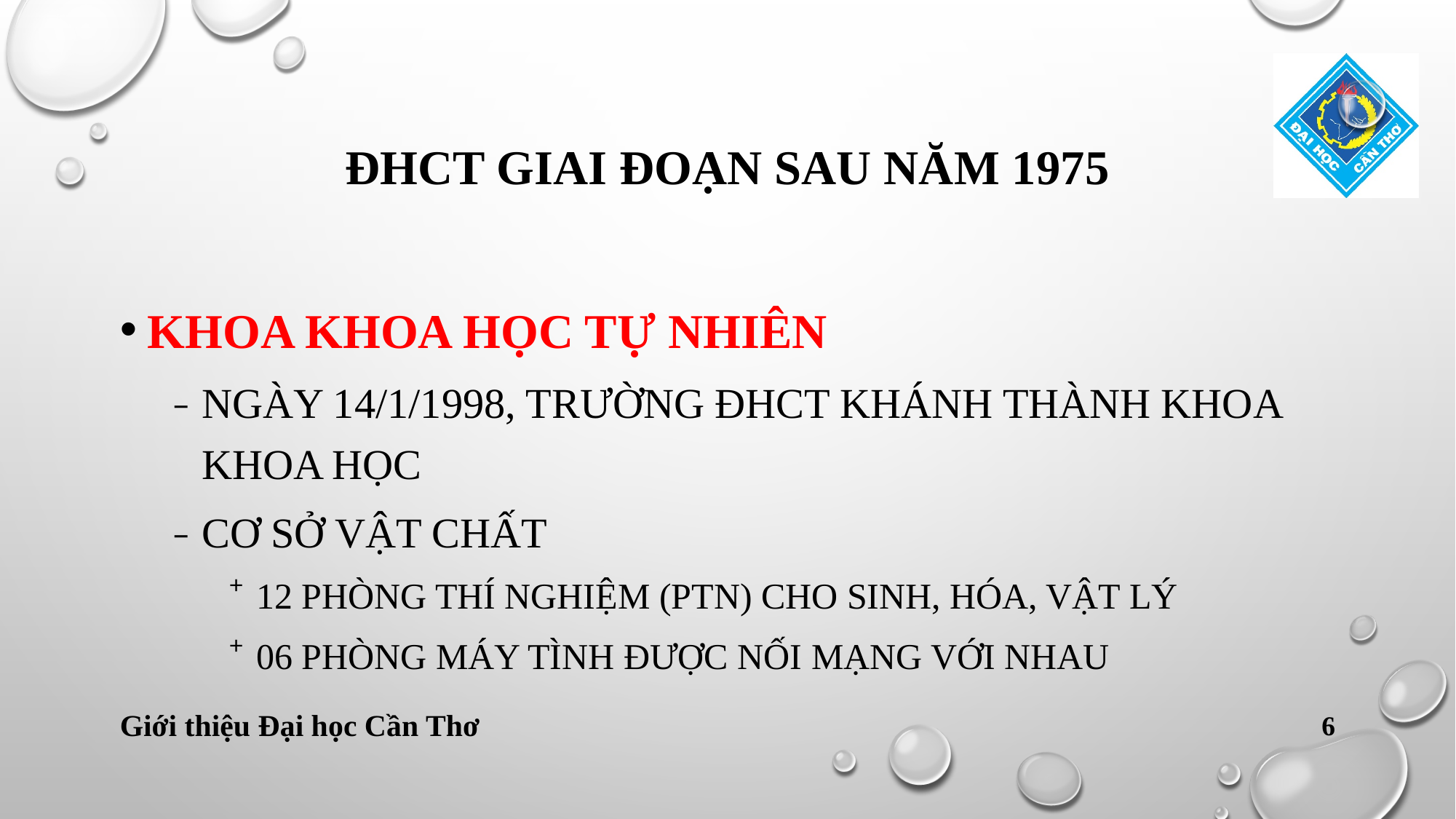

# đhct giai đoạn sau năm 1975
Khoa khoa học tự nhiên
Ngày 14/1/1998, trường đhct khánh thành khoa khoa học
Cơ sở vật chất
12 phòng thí nghiệm (PTN) cho sinh, hóa, vật lý
06 phòng máy tình được nối mạng với nhau
6
Giới thiệu Đại học Cần Thơ